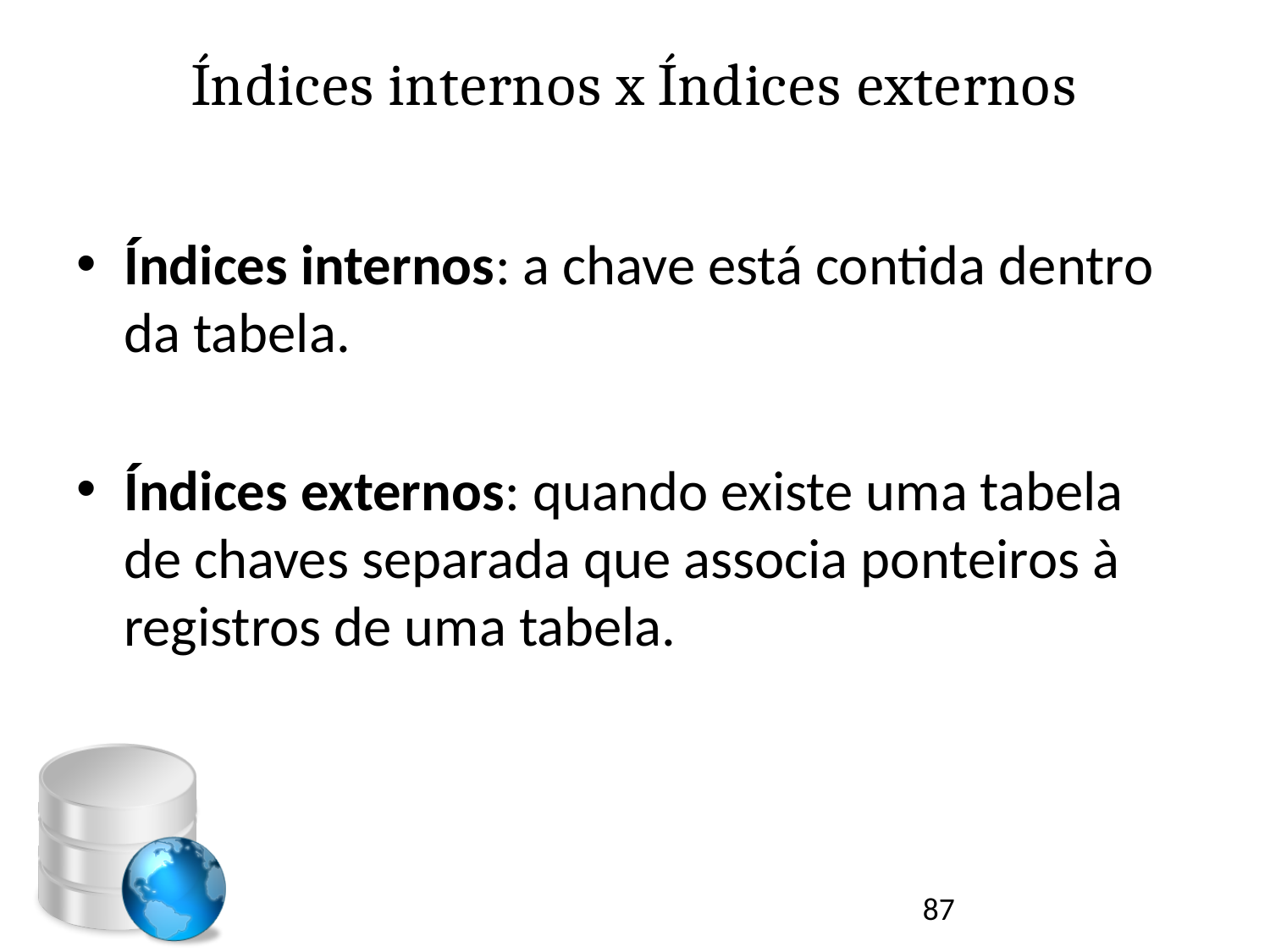

# Índices internos x Índices externos
Índices internos: a chave está contida dentro da tabela.

Índices externos: quando existe uma tabela de chaves separada que associa ponteiros à registros de uma tabela.

87